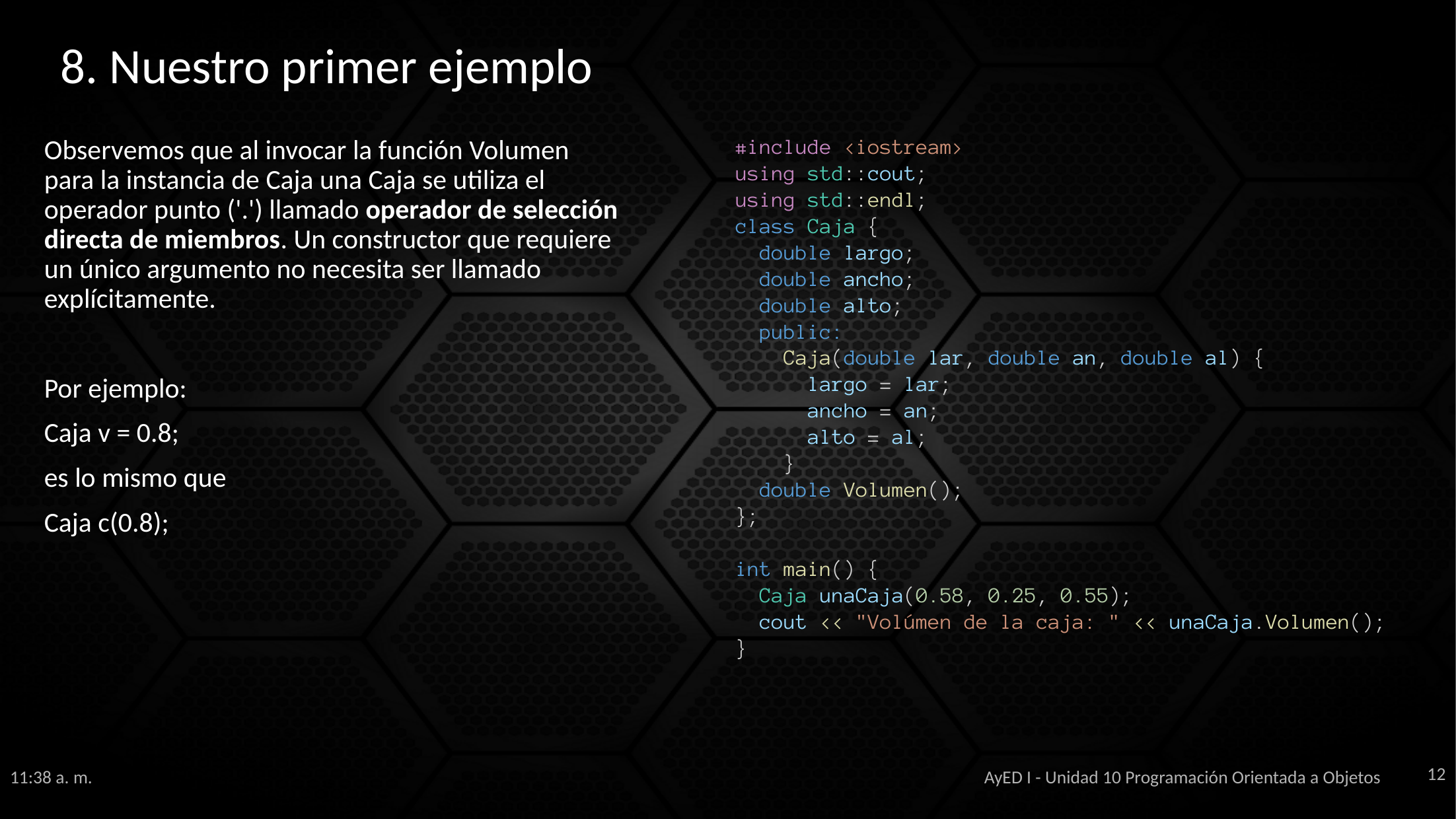

# 8. Nuestro primer ejemplo
#include <iostream>
using std::cout;
using std::endl;
class Caja {
  double largo;
  double ancho;
  double alto;
  public:
    Caja(double lar, double an, double al) {
      largo = lar;
      ancho = an;
      alto = al;
    }
  double Volumen();
};
int main() {
  Caja unaCaja(0.58, 0.25, 0.55);
  cout << "Volúmen de la caja: " << unaCaja.Volumen();
}
Observemos que al invocar la función Volumen para la instancia de Caja una Caja se utiliza el operador punto ('.') llamado operador de selección directa de miembros. Un constructor que requiere un único argumento no necesita ser llamado explícitamente.

Por ejemplo:
Caja v = 0.8;
es lo mismo que
Caja c(0.8);

12
11:38 a. m.
AyED I - Unidad 10 Programación Orientada a Objetos